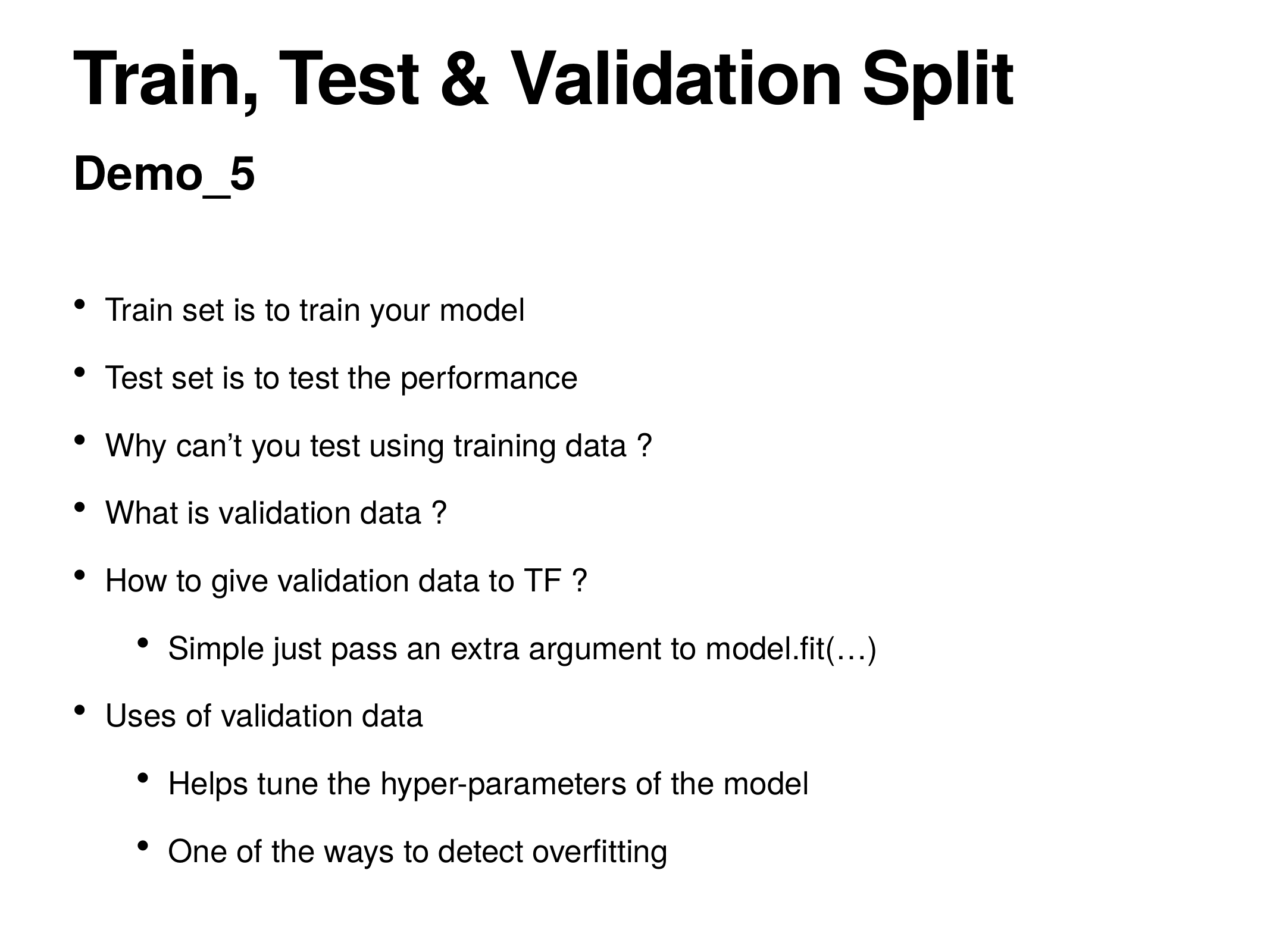

# Train, Test & Validation Split
Demo_5
Train set is to train your model
Test set is to test the performance
Why can’t you test using training data ?
What is validation data ?
How to give validation data to TF ?
Simple just pass an extra argument to model.fit(…)
Uses of validation data
Helps tune the hyper-parameters of the model
One of the ways to detect overfitting